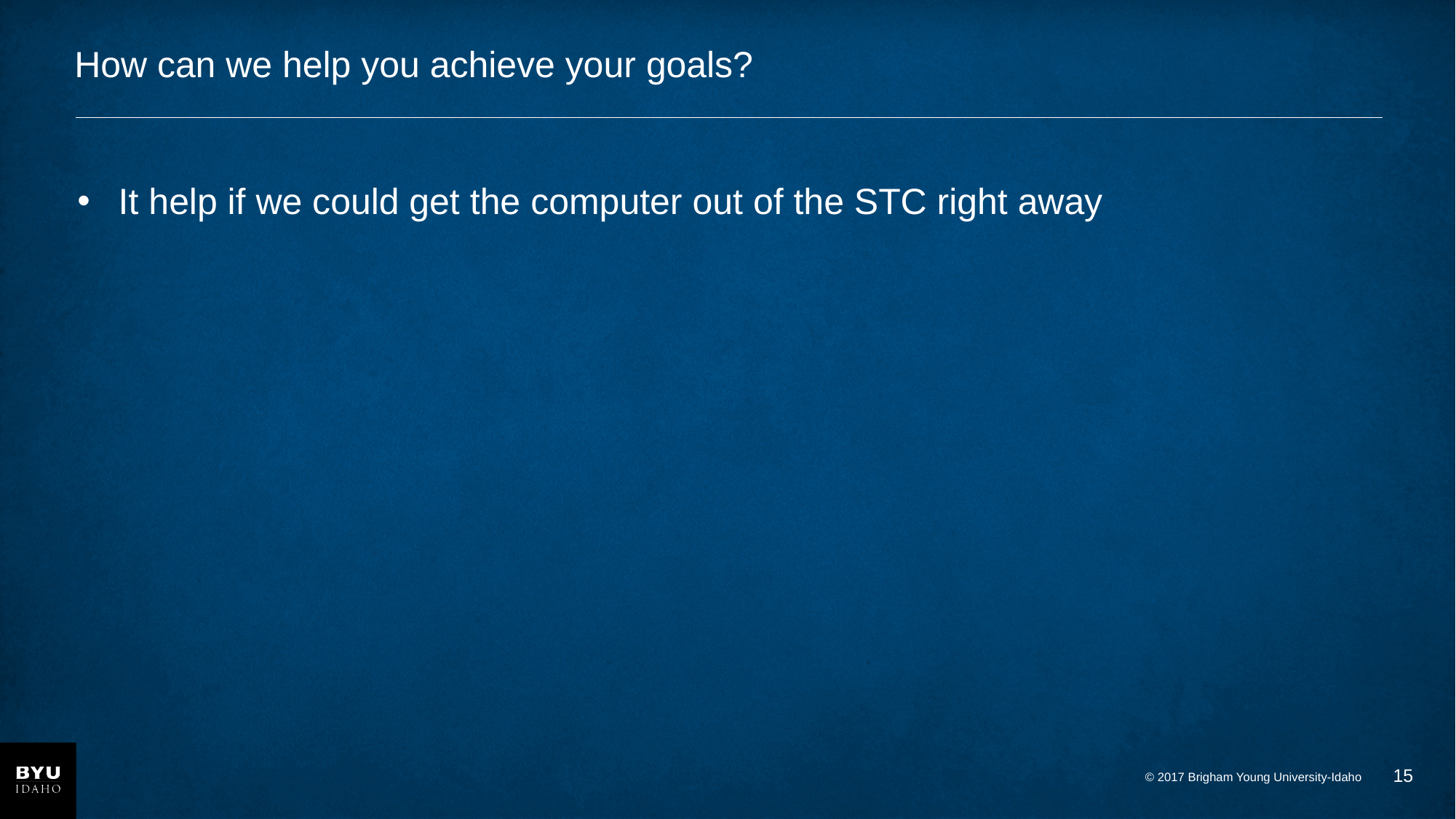

# How can we help you achieve your goals?
It help if we could get the computer out of the STC right away